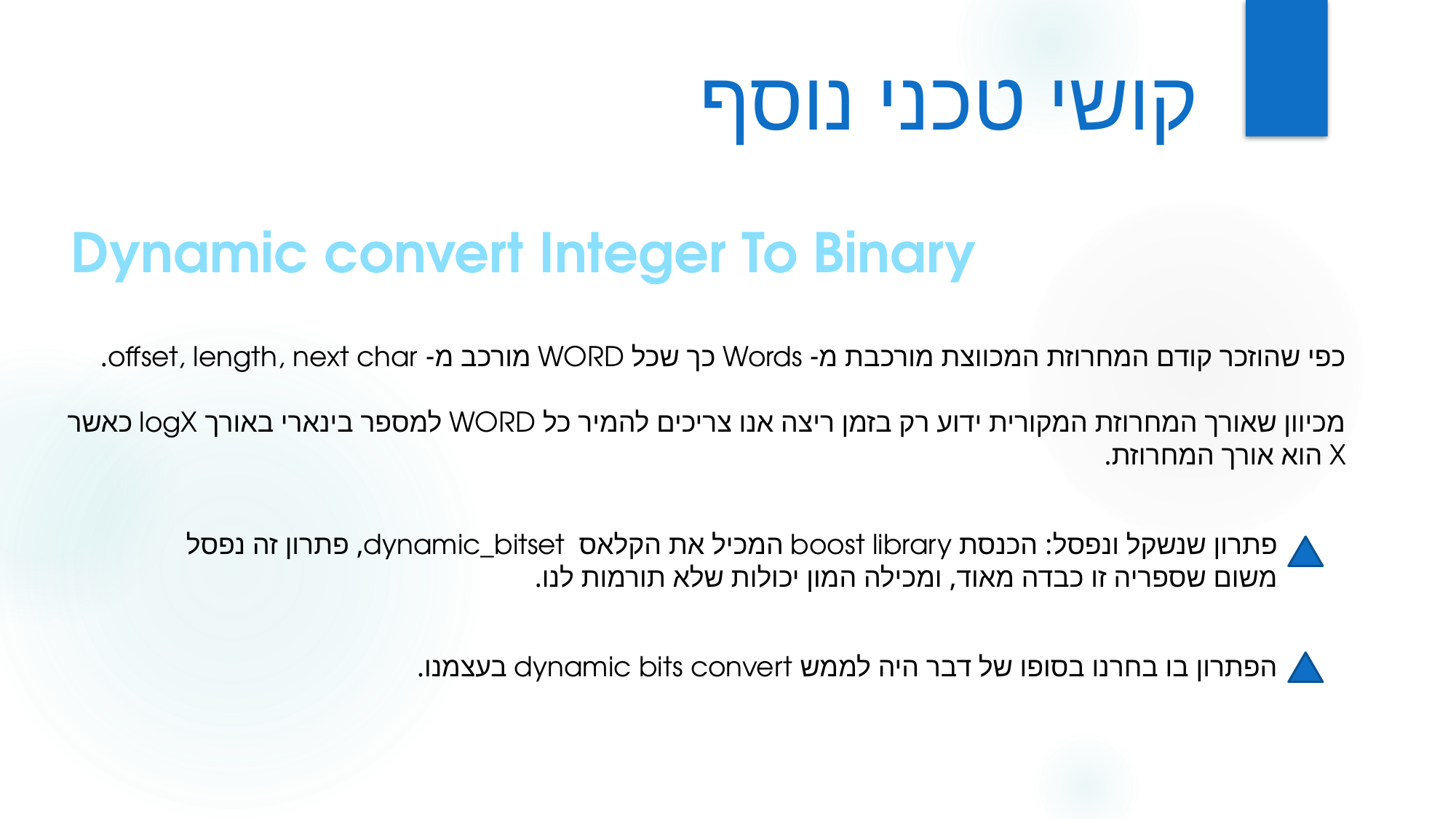

קושי טכני נוסף
Dynamic convert Integer To Binary
כפי שהוזכר קודם המחרוזת המכווצת מורכבת מ- Words כך שכל WORD מורכב מ- offset, length, next char.

מכיוון שאורך המחרוזת המקורית ידוע רק בזמן ריצה אנו צריכים להמיר כל WORD למספר בינארי באורך logX כאשר X הוא אורך המחרוזת.
פתרון שנשקל ונפסל: הכנסת boost library המכיל את הקלאס  dynamic_bitset, פתרון זה נפסל משום שספריה זו כבדה מאוד, ומכילה המון יכולות שלא תורמות לנו.

הפתרון בו בחרנו בסופו של דבר היה לממש dynamic bits convert בעצמנו.